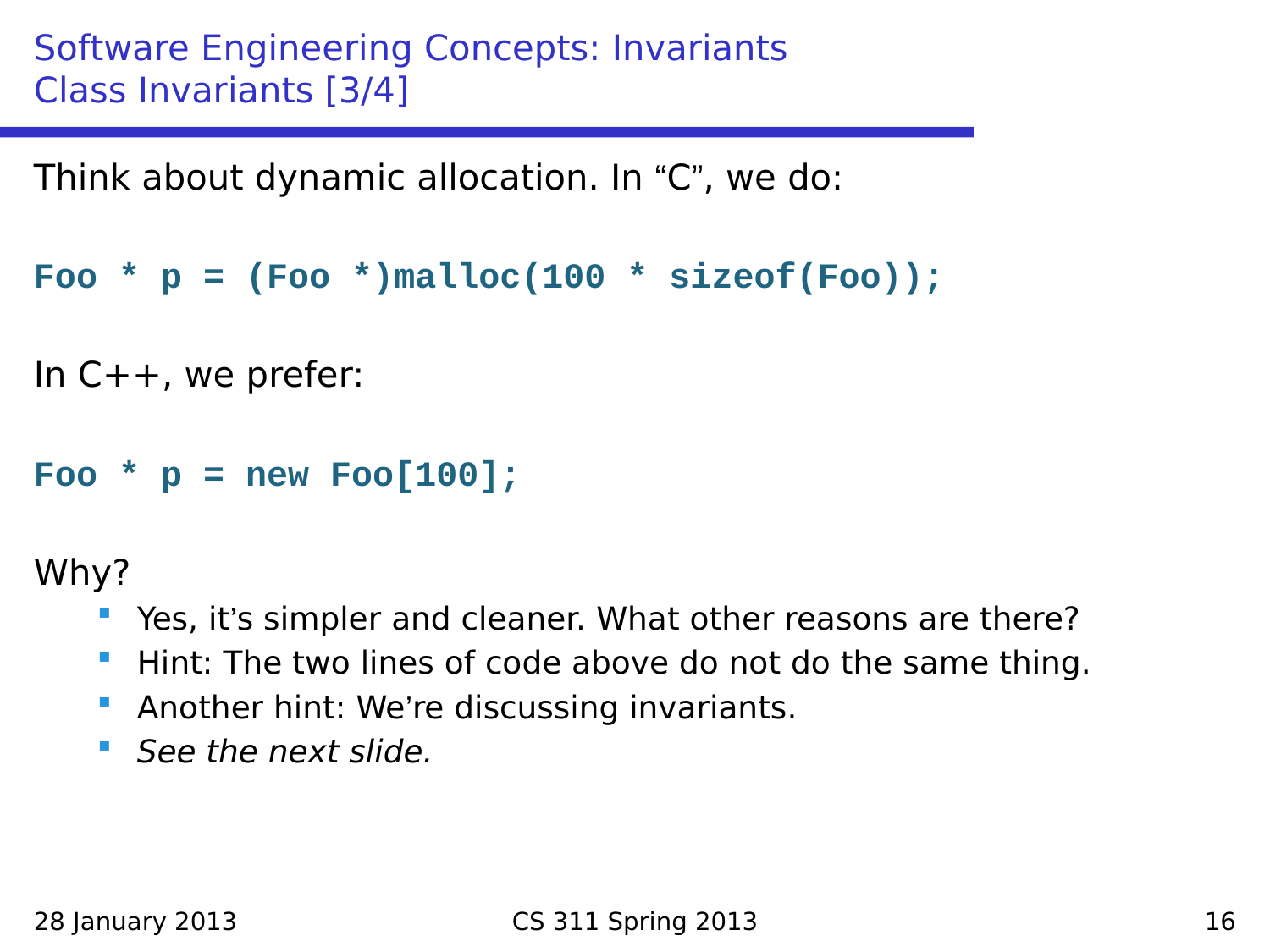

# Software Engineering Concepts: Invariants Class Invariants [3/4]
Think about dynamic allocation. In “C”, we do:

Foo * p = (Foo *)malloc(100 * sizeof(Foo));

In C++, we prefer:

Foo * p = new Foo[100];

Why?
Yes, it’s simpler and cleaner. What other reasons are there?
Hint: The two lines of code above do not do the same thing.
Another hint: We’re discussing invariants.
See the next slide.
28 January 2013
CS 311 Spring 2013
16